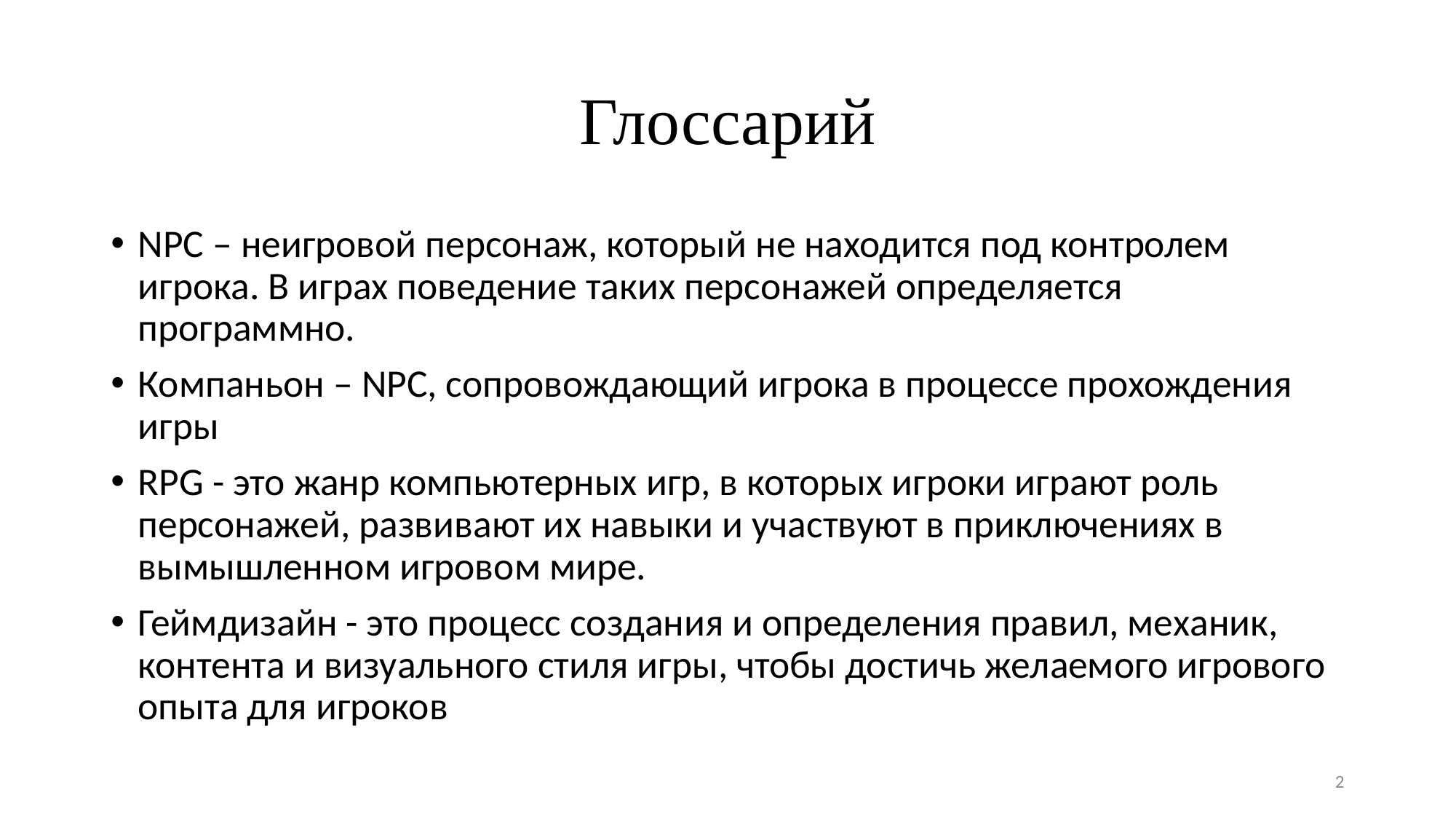

# Глоссарий
NPC – неигровой персонаж, который не находится под контролем игрока. В играх поведение таких персонажей определяется программно.
Компаньон – NPC, сопровождающий игрока в процессе прохождения игры
RPG - это жанр компьютерных игр, в которых игроки играют роль персонажей, развивают их навыки и участвуют в приключениях в вымышленном игровом мире.
Геймдизайн - это процесс создания и определения правил, механик, контента и визуального стиля игры, чтобы достичь желаемого игрового опыта для игроков

2